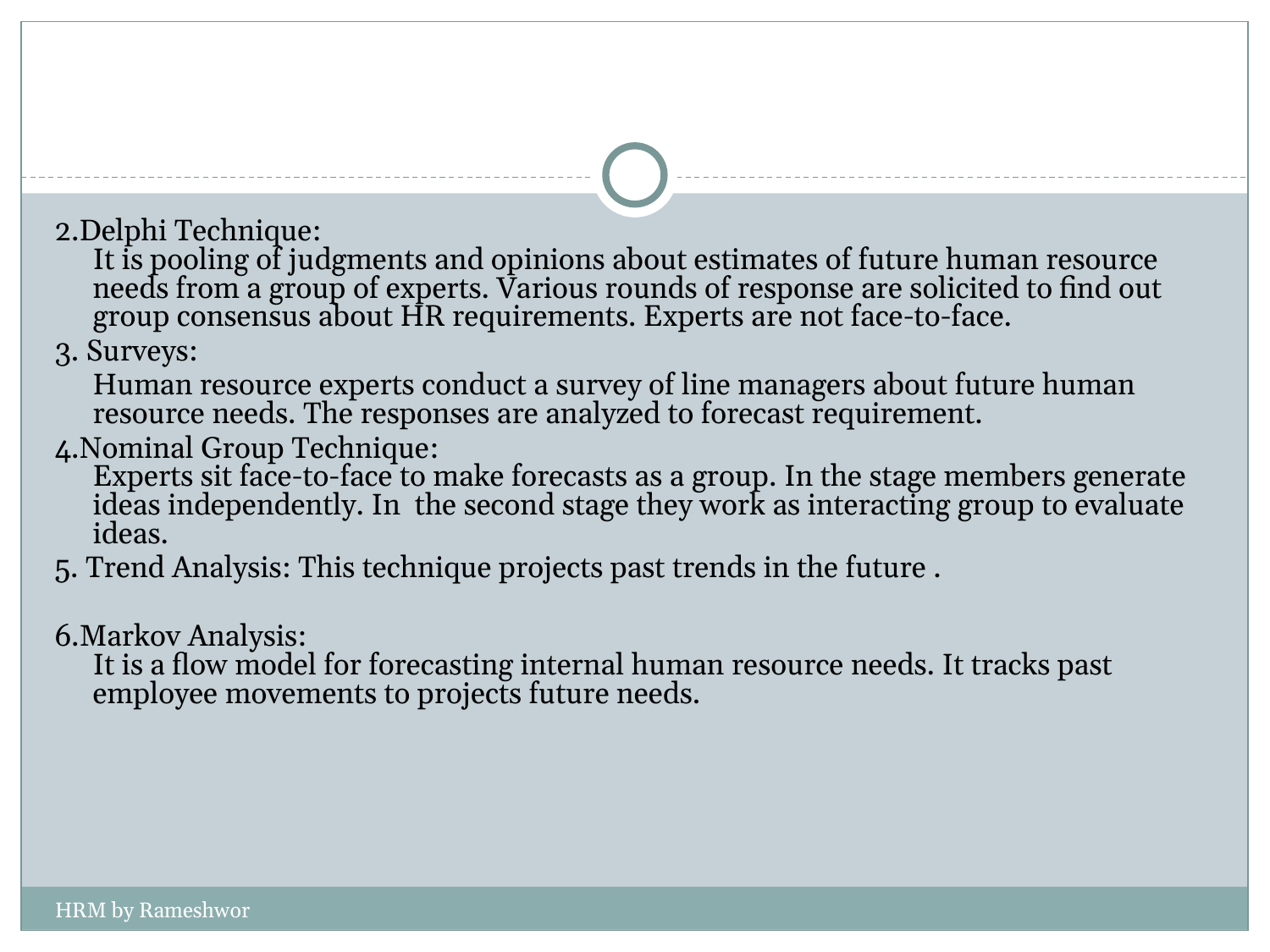

#
2.Delphi Technique:
It is pooling of judgments and opinions about estimates of future human resource needs from a group of experts. Various rounds of response are solicited to find out group consensus about HR requirements. Experts are not face-to-face.
3. Surveys:
	Human resource experts conduct a survey of line managers about future human resource needs. The responses are analyzed to forecast requirement.
4.Nominal Group Technique:
Experts sit face-to-face to make forecasts as a group. In the stage members generate ideas independently. In  the second stage they work as interacting group to evaluate ideas.
5. Trend Analysis: This technique projects past trends in the future .

6.Markov Analysis:
It is a flow model for forecasting internal human resource needs. It tracks past employee movements to projects future needs.
HRM by Rameshwor